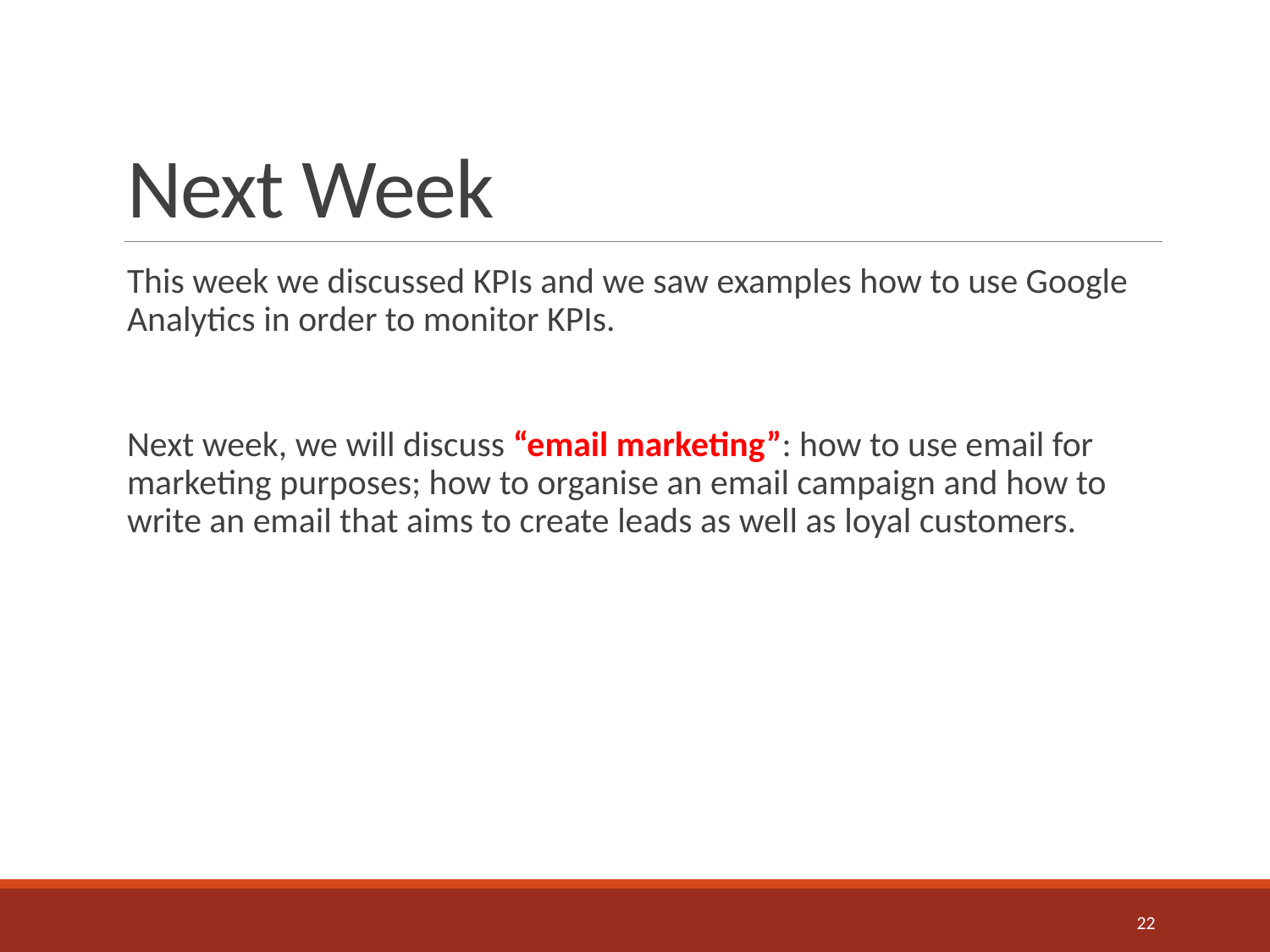

# Next Week
This week we discussed KPIs and we saw examples how to use Google Analytics in order to monitor KPIs.

Next week, we will discuss “email marketing”: how to use email for marketing purposes; how to organise an email campaign and how to write an email that aims to create leads as well as loyal customers.
22